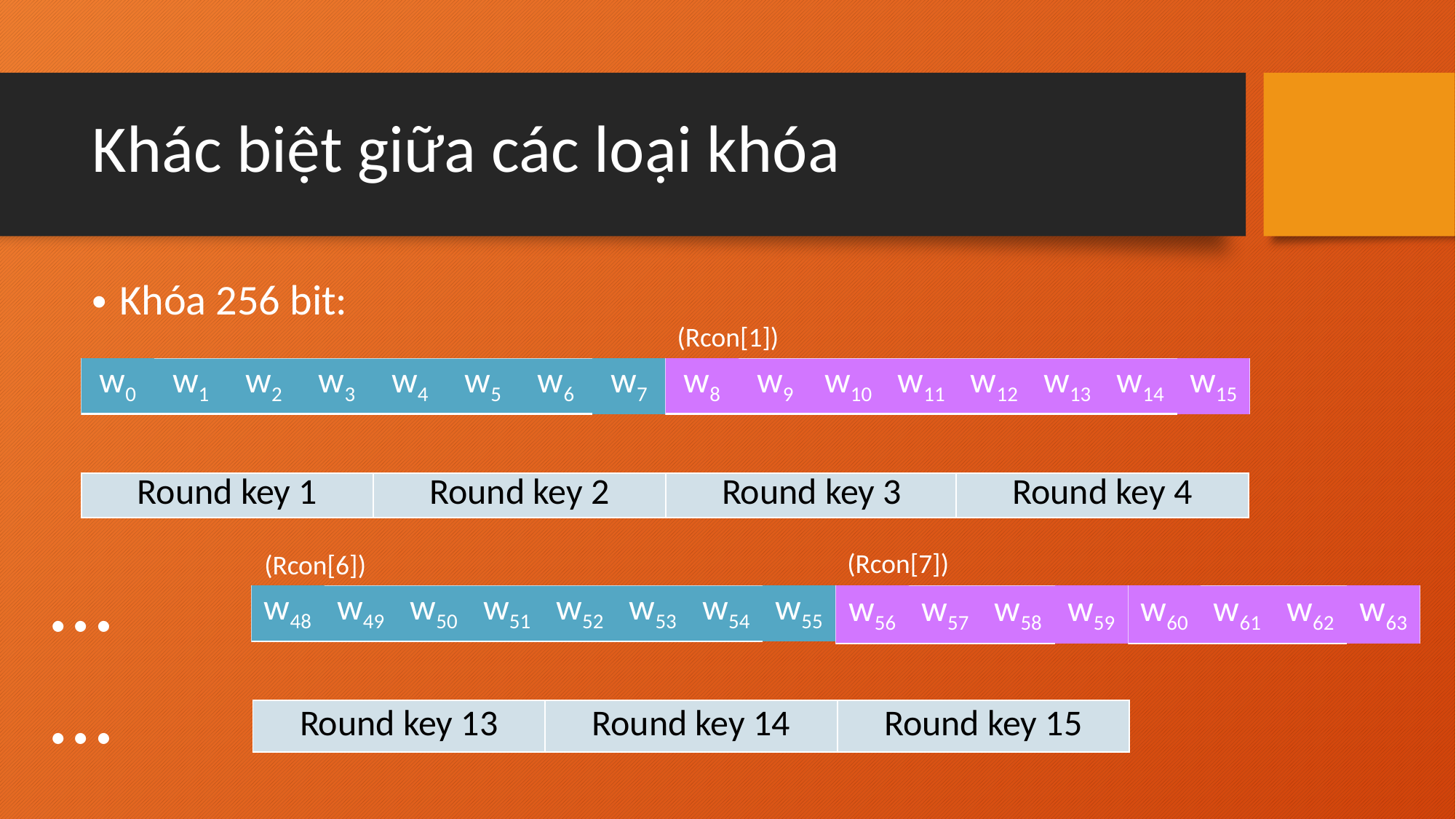

# Khác biệt giữa các loại khóa
Khóa 256 bit:
(Rcon[1])
| w0 | w1 | w2 | w3 | w4 | w5 | w6 | w7 |
| --- | --- | --- | --- | --- | --- | --- | --- |
| w8 | w9 | w10 | w11 | w12 | w13 | w14 | w15 |
| --- | --- | --- | --- | --- | --- | --- | --- |
| Round key 1 |
| --- |
| Round key 2 |
| --- |
| Round key 3 |
| --- |
| Round key 4 |
| --- |
…
(Rcon[7])
(Rcon[6])
| w48 | w49 | w50 | w51 | w52 | w53 | w54 | w55 |
| --- | --- | --- | --- | --- | --- | --- | --- |
| w56 | w57 | w58 | w59 | w60 | w61 | w62 | w63 |
| --- | --- | --- | --- | --- | --- | --- | --- |
| w56 | w57 | w58 | w59 |
| --- | --- | --- | --- |
| w60 | w61 | w62 | w63 |
| --- | --- | --- | --- |
…
| Round key 13 |
| --- |
| Round key 14 |
| --- |
| Round key 15 |
| --- |